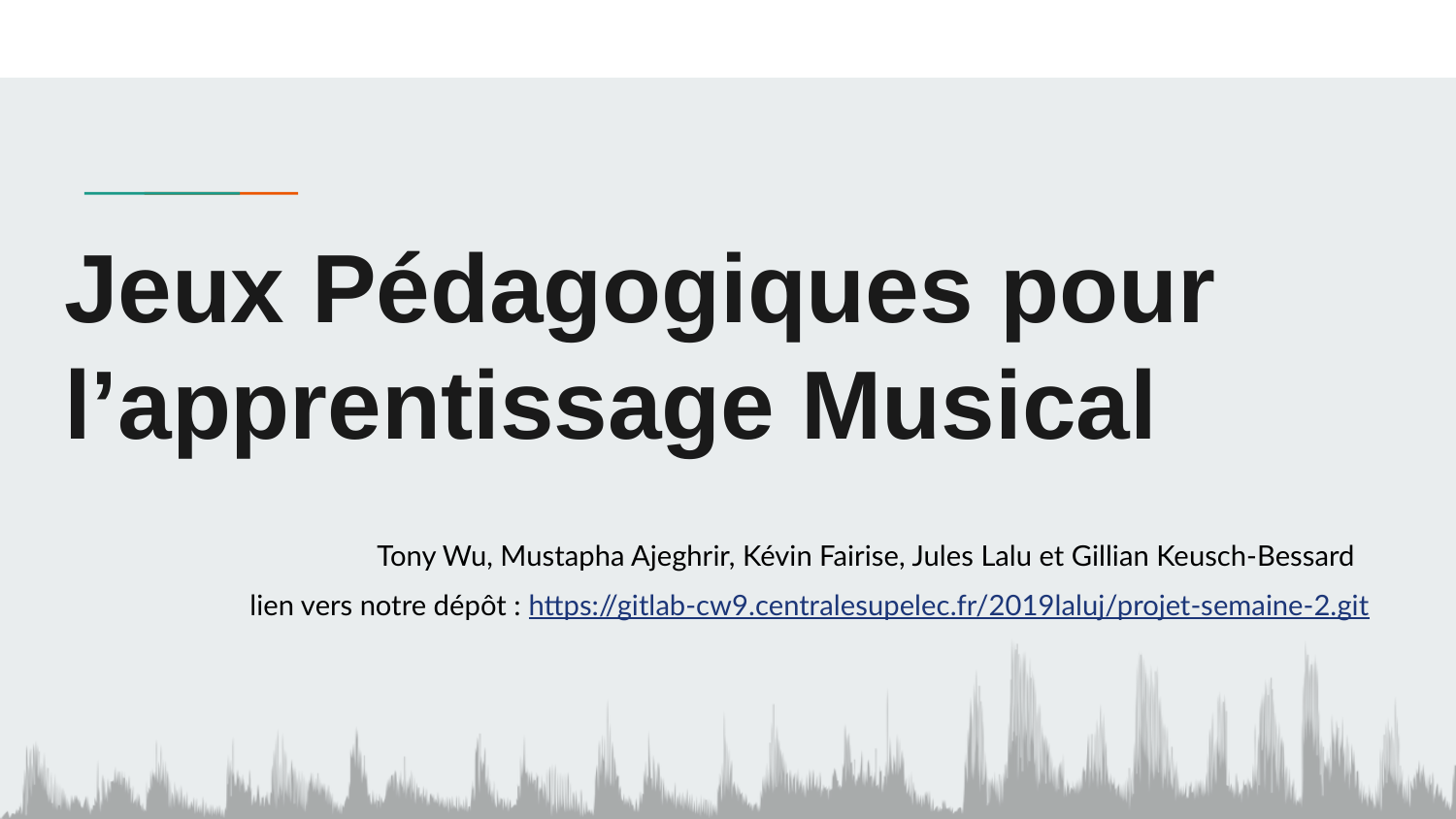

# Jeux Pédagogiques pour l’apprentissage Musical
Tony Wu, Mustapha Ajeghrir, Kévin Fairise, Jules Lalu et Gillian Keusch-Bessard
lien vers notre dépôt : https://gitlab-cw9.centralesupelec.fr/2019laluj/projet-semaine-2.git